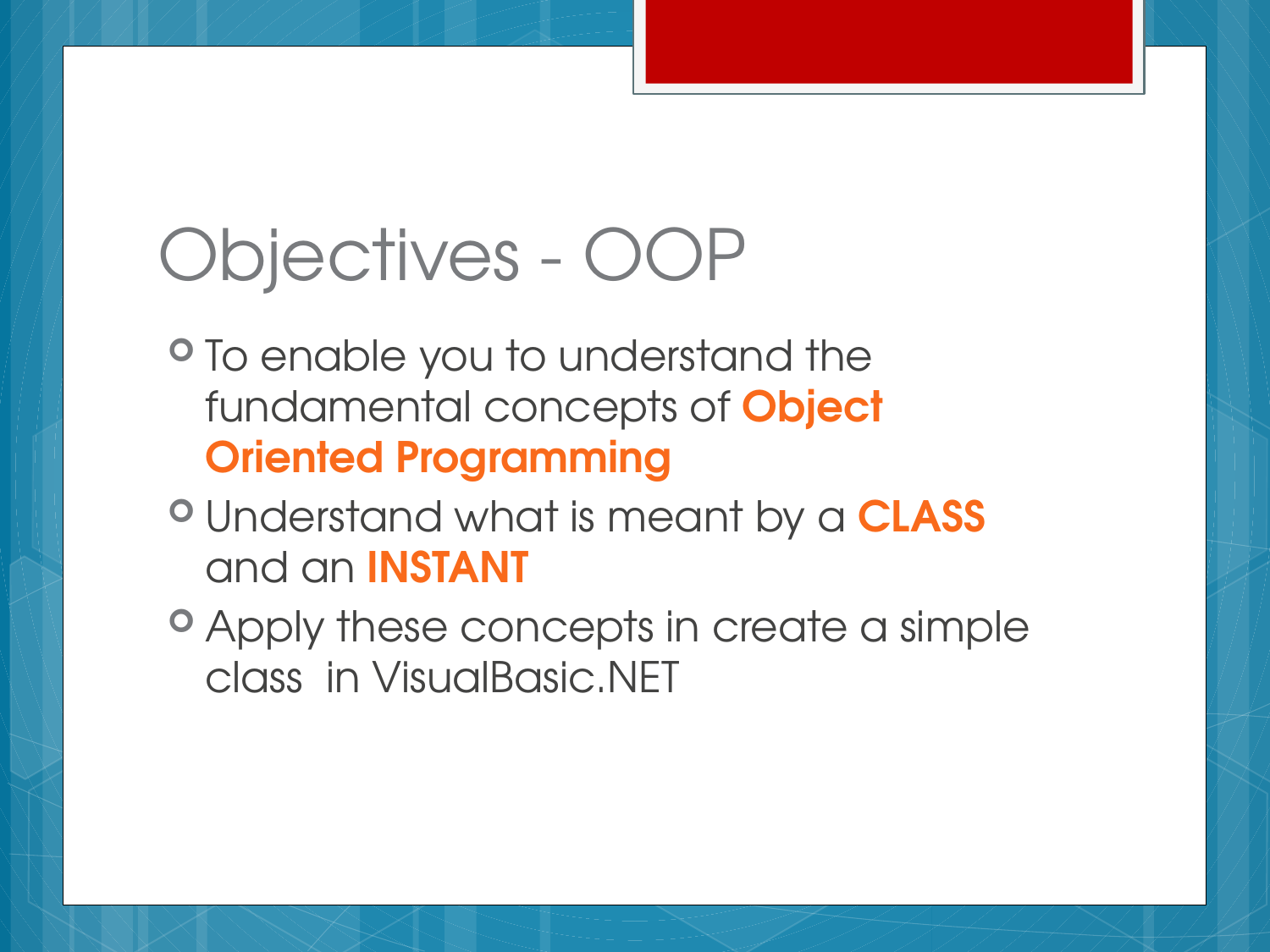

# Objectives - OOP
To enable you to understand the fundamental concepts of Object Oriented Programming
Understand what is meant by a class and an instant
Apply these concepts in create a simple class  in VisualBasic.NET